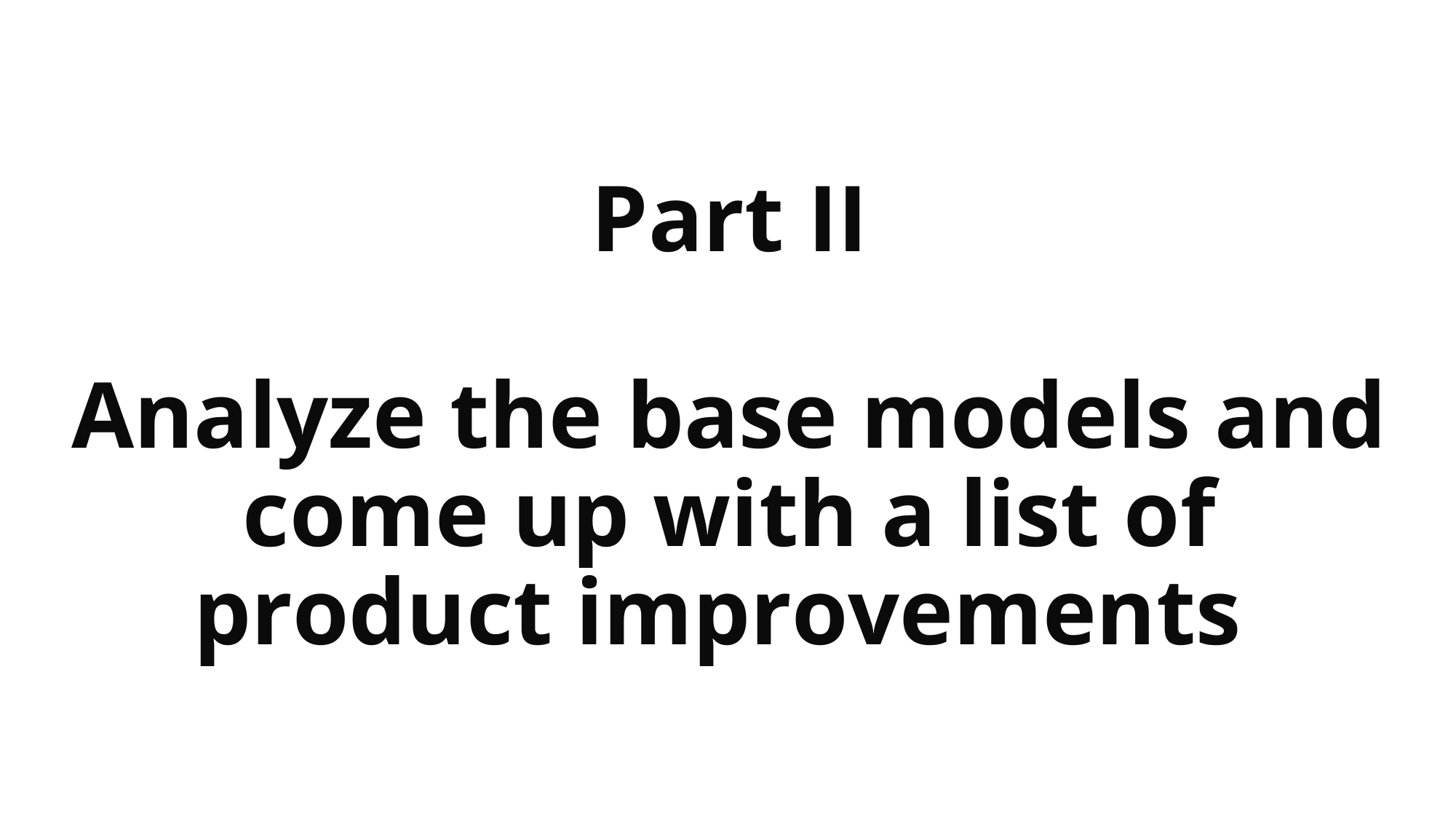

# Part II Analyze the base models and come up with a list of product improvements